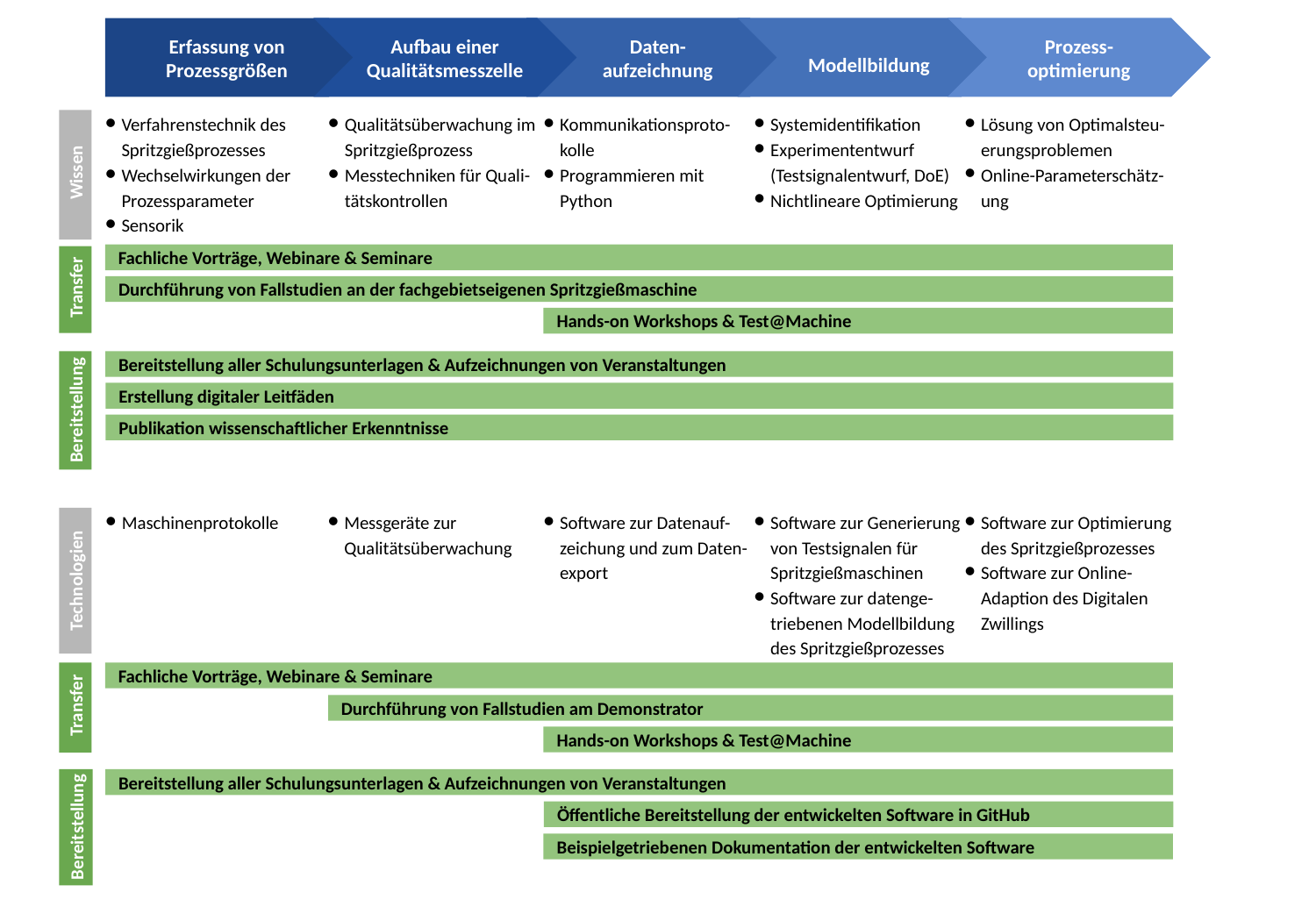

Daten-
aufzeichnung
Prozess-
optimierung
Modellbildung
Aufbau einer Qualitätsmesszelle
Erfassung von Prozessgrößen
Verfahrenstechnik des Spritzgießprozesses
Wechselwirkungen der Prozessparameter
Sensorik
Qualitätsüberwachung im Spritzgießprozess
Messtechniken für Quali-
tätskontrollen
Kommunikationsproto-
kolle
Programmieren mit Python
Systemidentifikation
Experimententwurf (Testsignalentwurf, DoE)
Nichtlineare Optimierung
Lösung von Optimalsteu-
erungsproblemen
Online-Parameterschätz-
ung
 Wissen
Fachliche Vorträge, Webinare & Seminare
 Transfer
Durchführung von Fallstudien an der fachgebietseigenen Spritzgießmaschine
Hands-on Workshops & Test@Machine
Bereitstellung aller Schulungsunterlagen & Aufzeichnungen von Veranstaltungen
Erstellung digitaler Leitfäden
Bereitstellung
Publikation wissenschaftlicher Erkenntnisse
Maschinenprotokolle
Messgeräte zur Qualitätsüberwachung
Software zur Datenauf-
zeichung und zum Daten-
export
Software zur Generierung von Testsignalen für Spritzgießmaschinen
Software zur datenge-
triebenen Modellbildung des Spritzgießprozesses
Software zur Optimierung des Spritzgießprozesses
Software zur Online-Adaption des Digitalen Zwillings
Technologien
Fachliche Vorträge, Webinare & Seminare
 Transfer
Durchführung von Fallstudien am Demonstrator
Hands-on Workshops & Test@Machine
Bereitstellung aller Schulungsunterlagen & Aufzeichnungen von Veranstaltungen
Öffentliche Bereitstellung der entwickelten Software in GitHub
Bereitstellung
Beispielgetriebenen Dokumentation der entwickelten Software